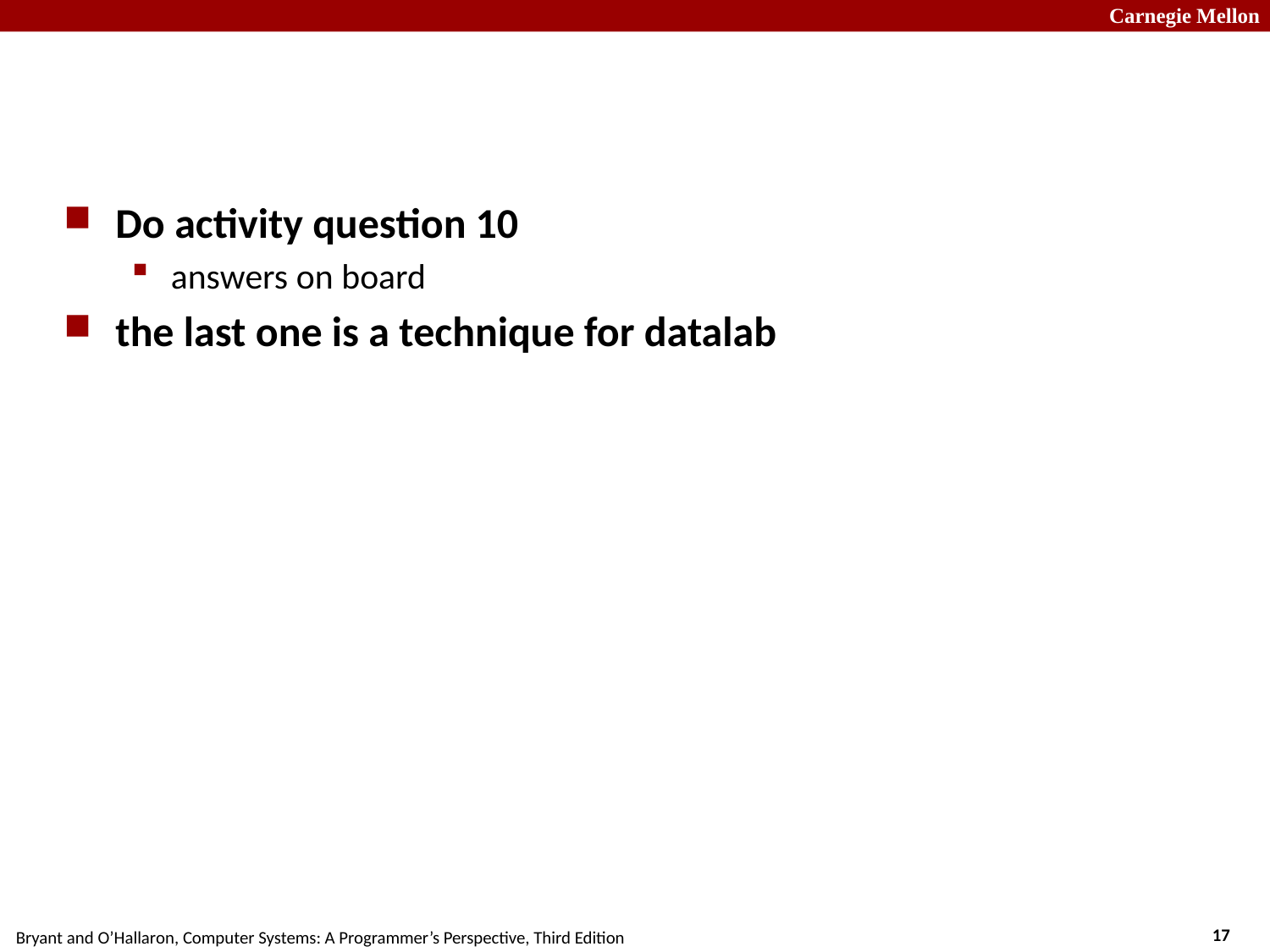

#
Do activity question 10
answers on board
the last one is a technique for datalab